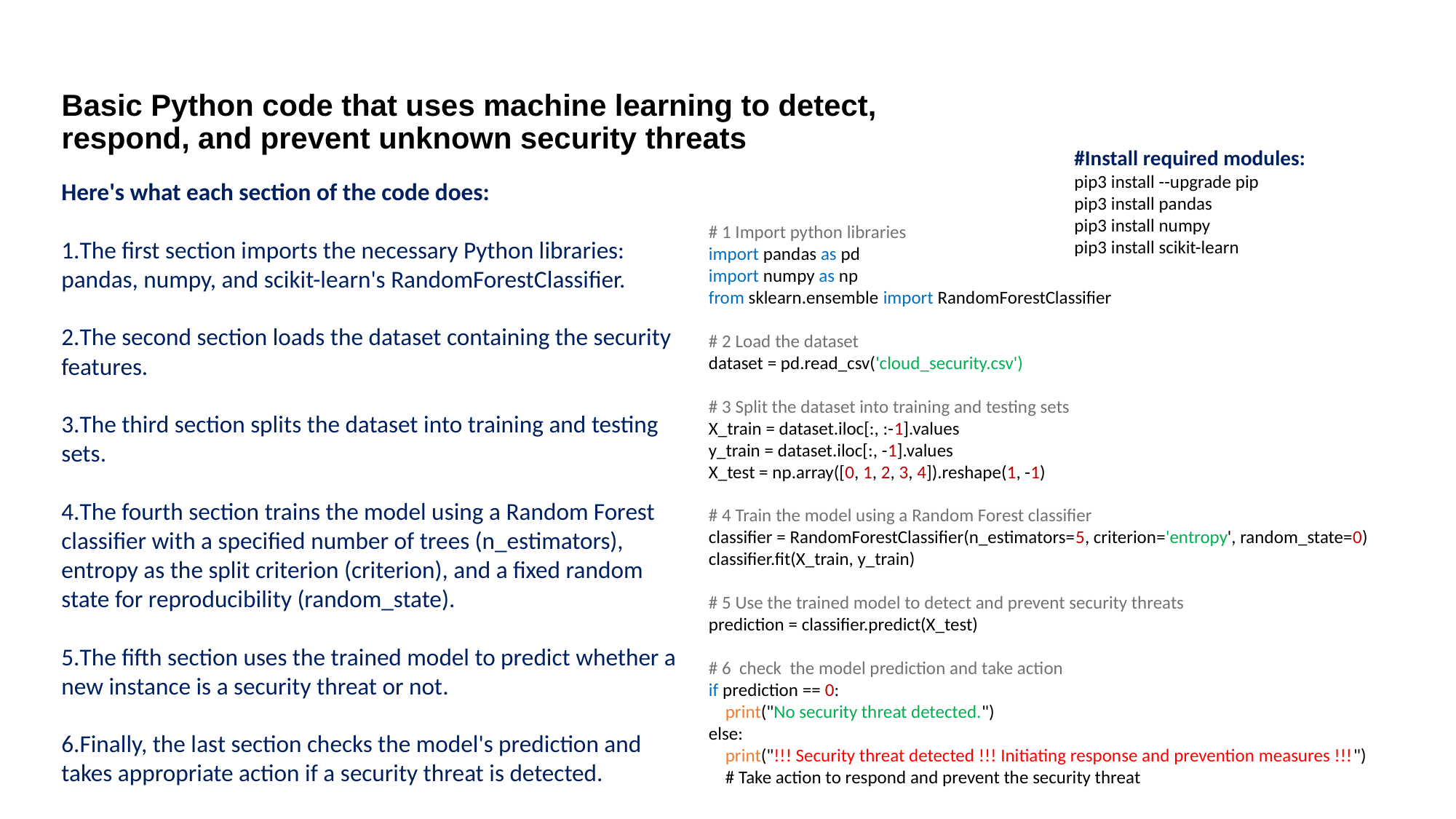

# Basic Python code that uses machine learning to detect, respond, and prevent unknown security threats
#Install required modules:
pip3 install --upgrade pip
pip3 install pandas
pip3 install numpy
pip3 install scikit-learn
Here's what each section of the code does:

The first section imports the necessary Python libraries: pandas, numpy, and scikit-learn's RandomForestClassifier.

The second section loads the dataset containing the security features.

The third section splits the dataset into training and testing sets.

The fourth section trains the model using a Random Forest classifier with a specified number of trees (n_estimators), entropy as the split criterion (criterion), and a fixed random state for reproducibility (random_state).

The fifth section uses the trained model to predict whether a new instance is a security threat or not.

Finally, the last section checks the model's prediction and takes appropriate action if a security threat is detected.
# 1 Import python libraries
import pandas as pd
import numpy as np
from sklearn.ensemble import RandomForestClassifier

# 2 Load the dataset
dataset = pd.read_csv('cloud_security.csv')

# 3 Split the dataset into training and testing sets
X_train = dataset.iloc[:, :-1].values
y_train = dataset.iloc[:, -1].values
X_test = np.array([0, 1, 2, 3, 4]).reshape(1, -1)

# 4 Train the model using a Random Forest classifier
classifier = RandomForestClassifier(n_estimators=5, criterion='entropy', random_state=0)
classifier.fit(X_train, y_train)

# 5 Use the trained model to detect and prevent security threats
prediction = classifier.predict(X_test)

# 6  check  the model prediction and take action
if prediction == 0:
    print("No security threat detected.")
else:
    print("!!! Security threat detected !!! Initiating response and prevention measures !!!")
    # Take action to respond and prevent the security threat